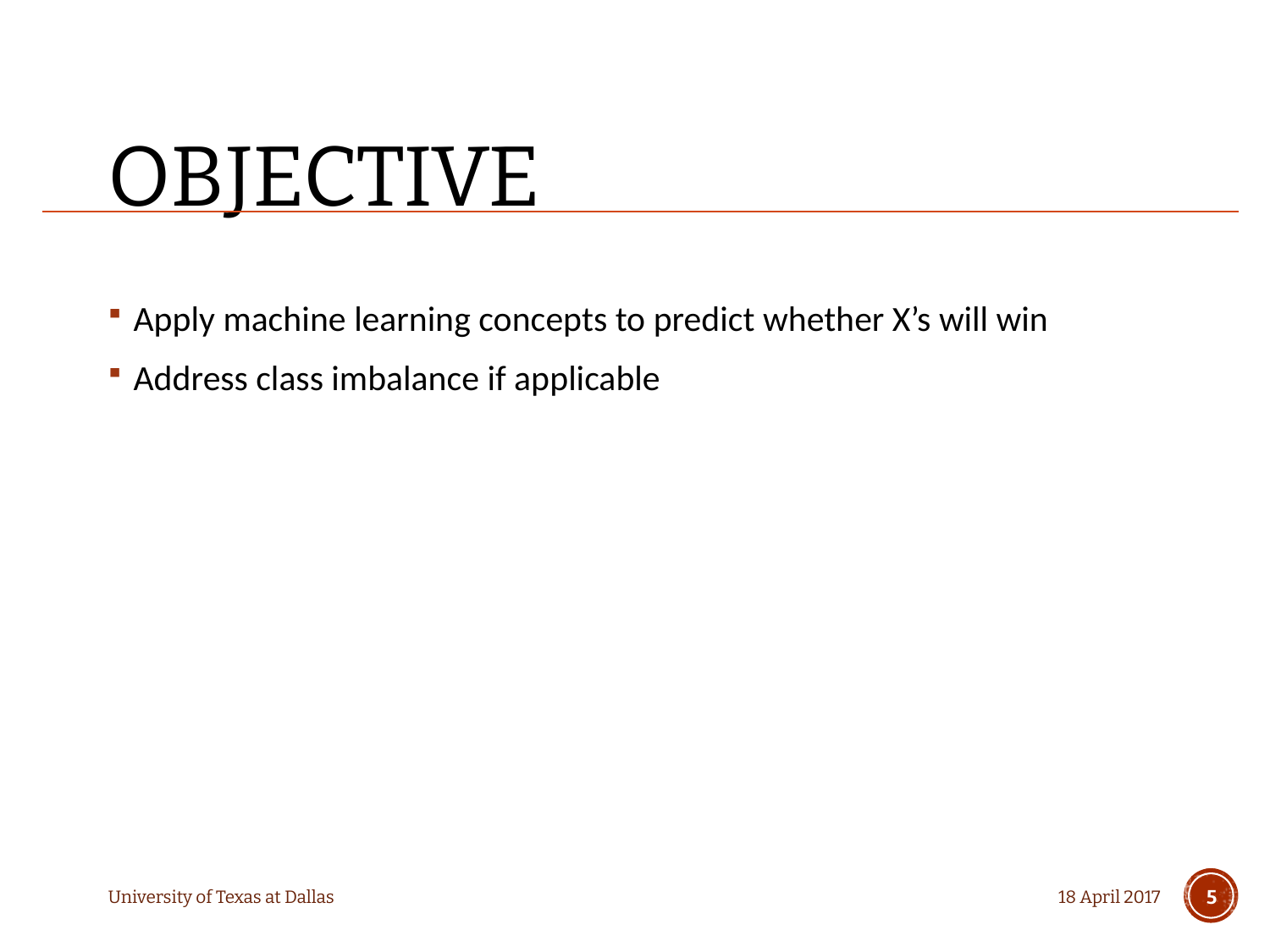

# Objective
Apply machine learning concepts to predict whether X’s will win
Address class imbalance if applicable

University of Texas at Dallas
18 April 2017
5